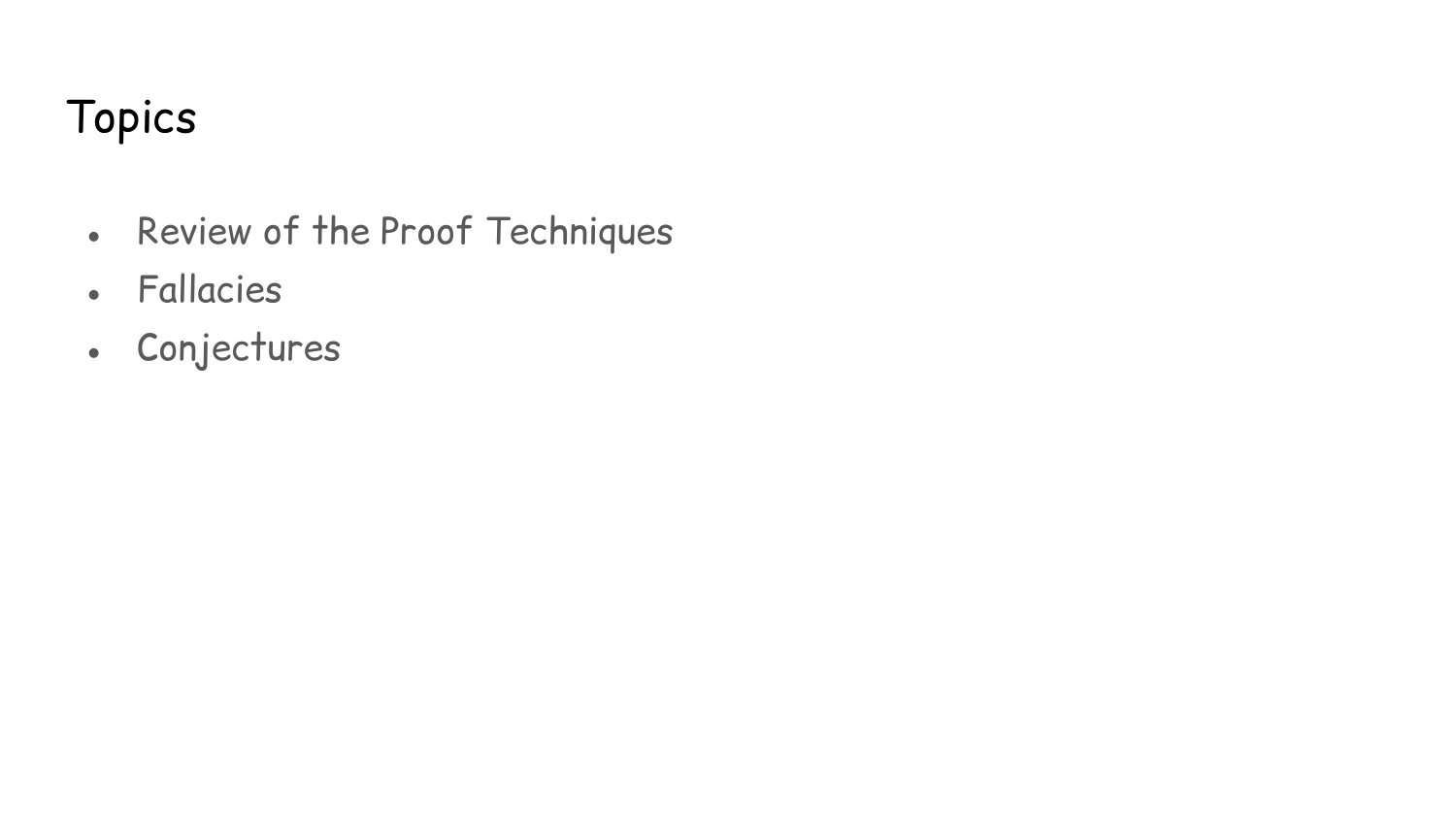

# Topics
Review of the Proof Techniques
Fallacies
Conjectures